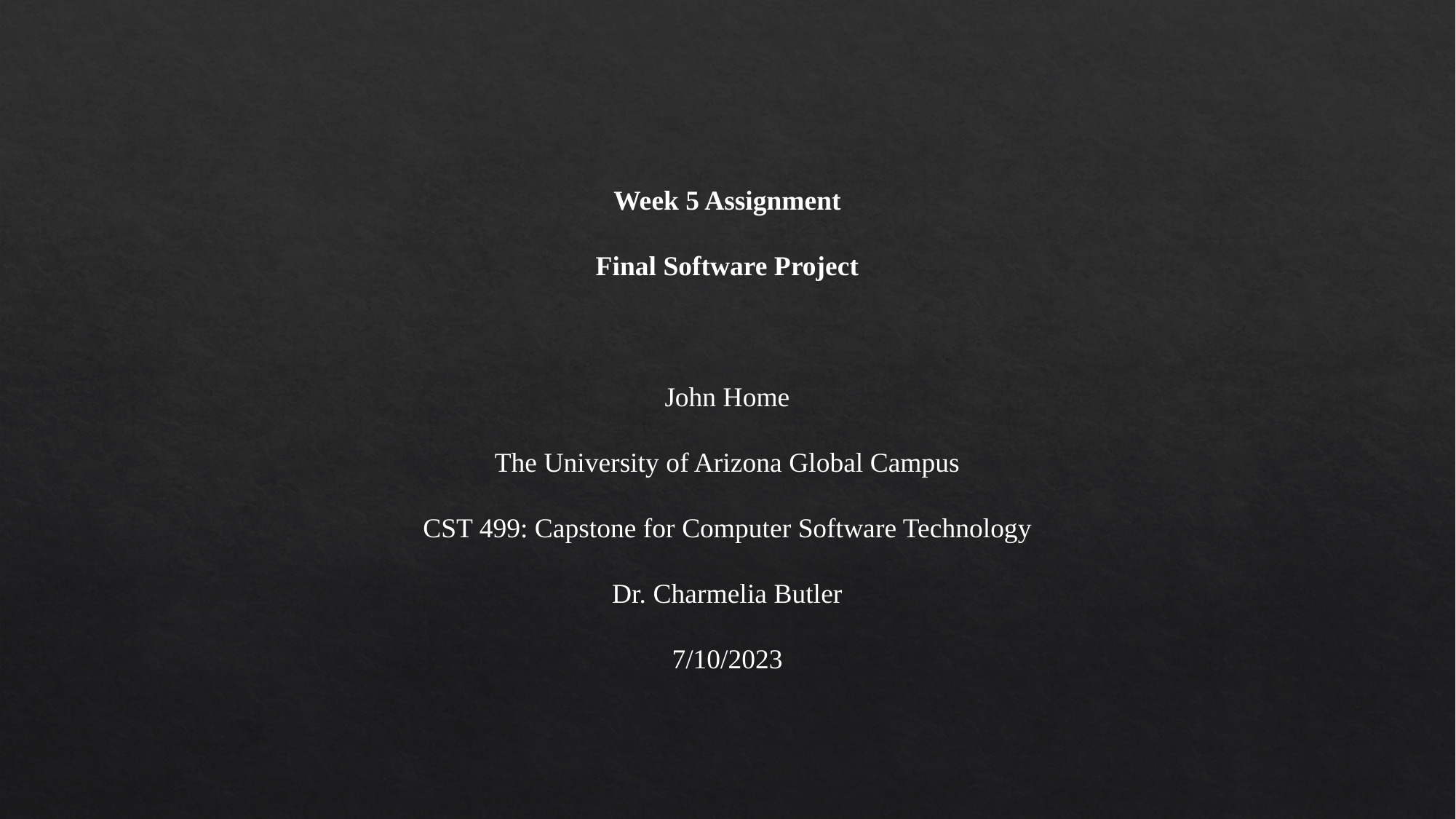

Week 5 Assignment
Final Software Project

John Home
The University of Arizona Global Campus
CST 499: Capstone for Computer Software Technology
Dr. Charmelia Butler
7/10/2023